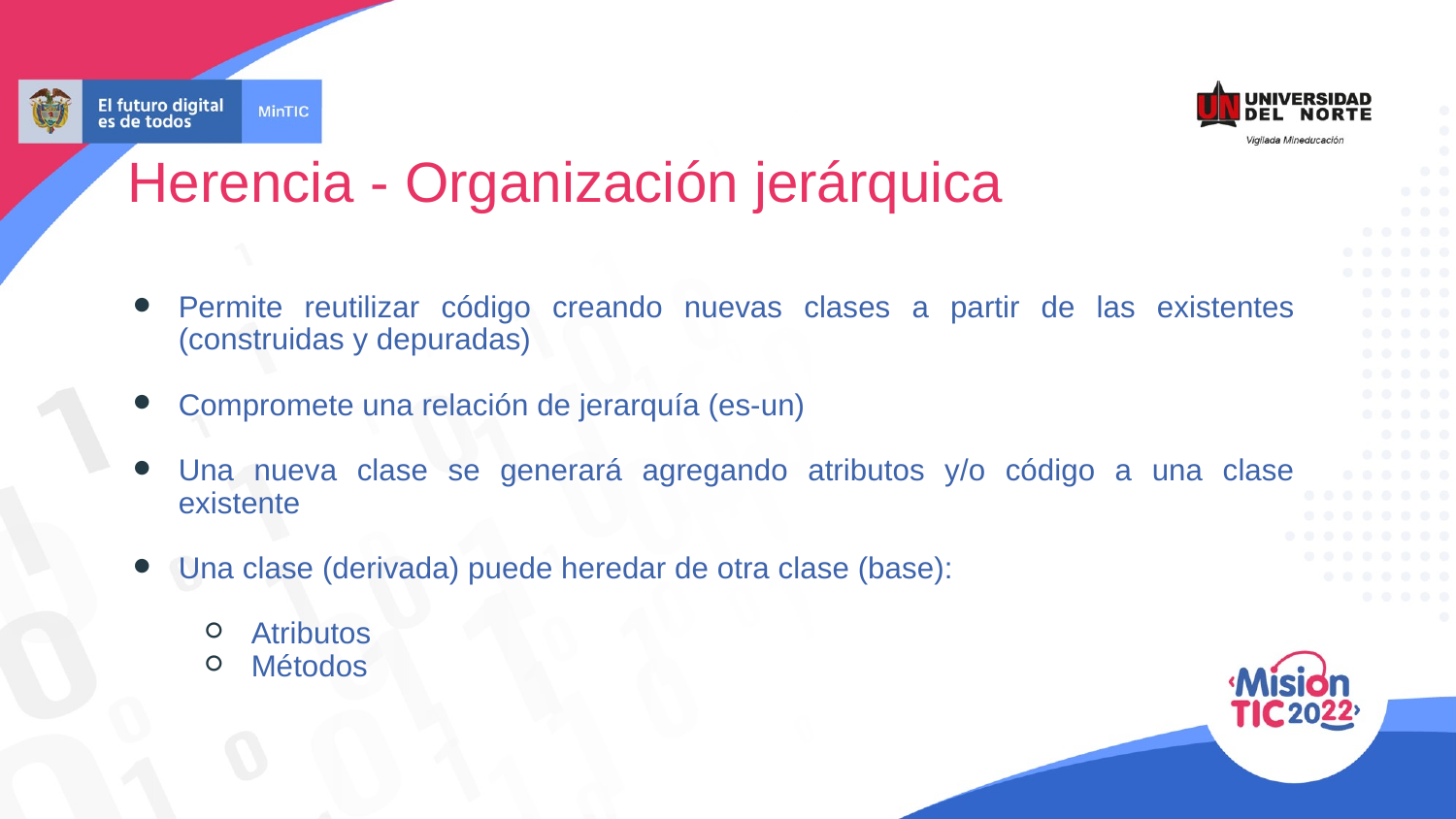

Herencia - Organización jerárquica
Permite reutilizar código creando nuevas clases a partir de las existentes (construidas y depuradas)

Compromete una relación de jerarquía (es-un)

Una nueva clase se generará agregando atributos y/o código a una clase existente

Una clase (derivada) puede heredar de otra clase (base):

Atributos
Métodos